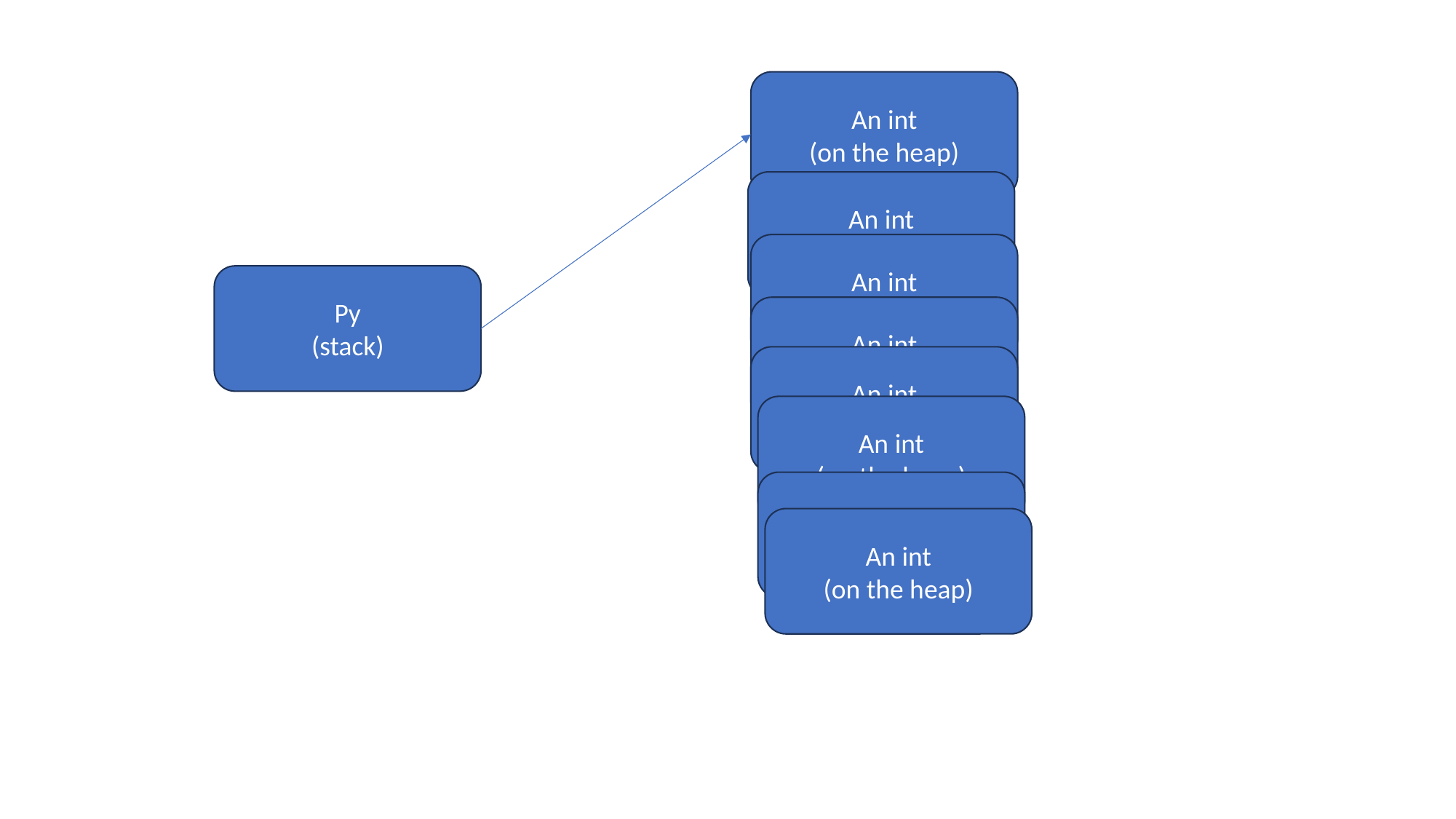

An int
(on the heap)
An int
(on the heap)
An int
(on the heap)
Py
(stack)
An int
(on the heap)
An int
(on the heap)
An int
(on the heap)
An int
(on the heap)
An int
(on the heap)